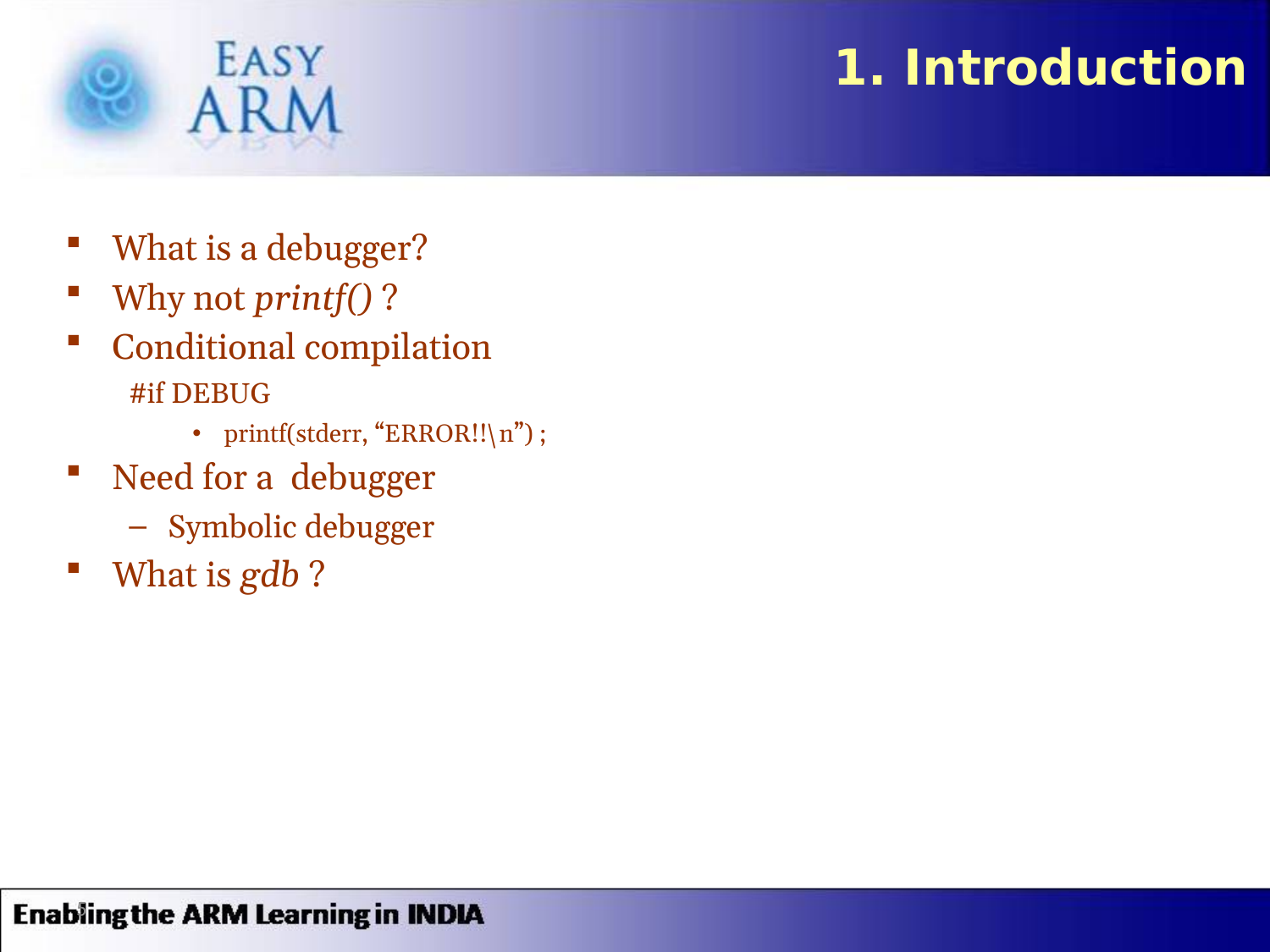

# 1. Introduction

What is a debugger?
Why not printf() ?
Conditional compilation
#if DEBUG
printf(stderr, “ERROR!!\n”) ;
Need for a  debugger
Symbolic debugger
What is gdb ?
5